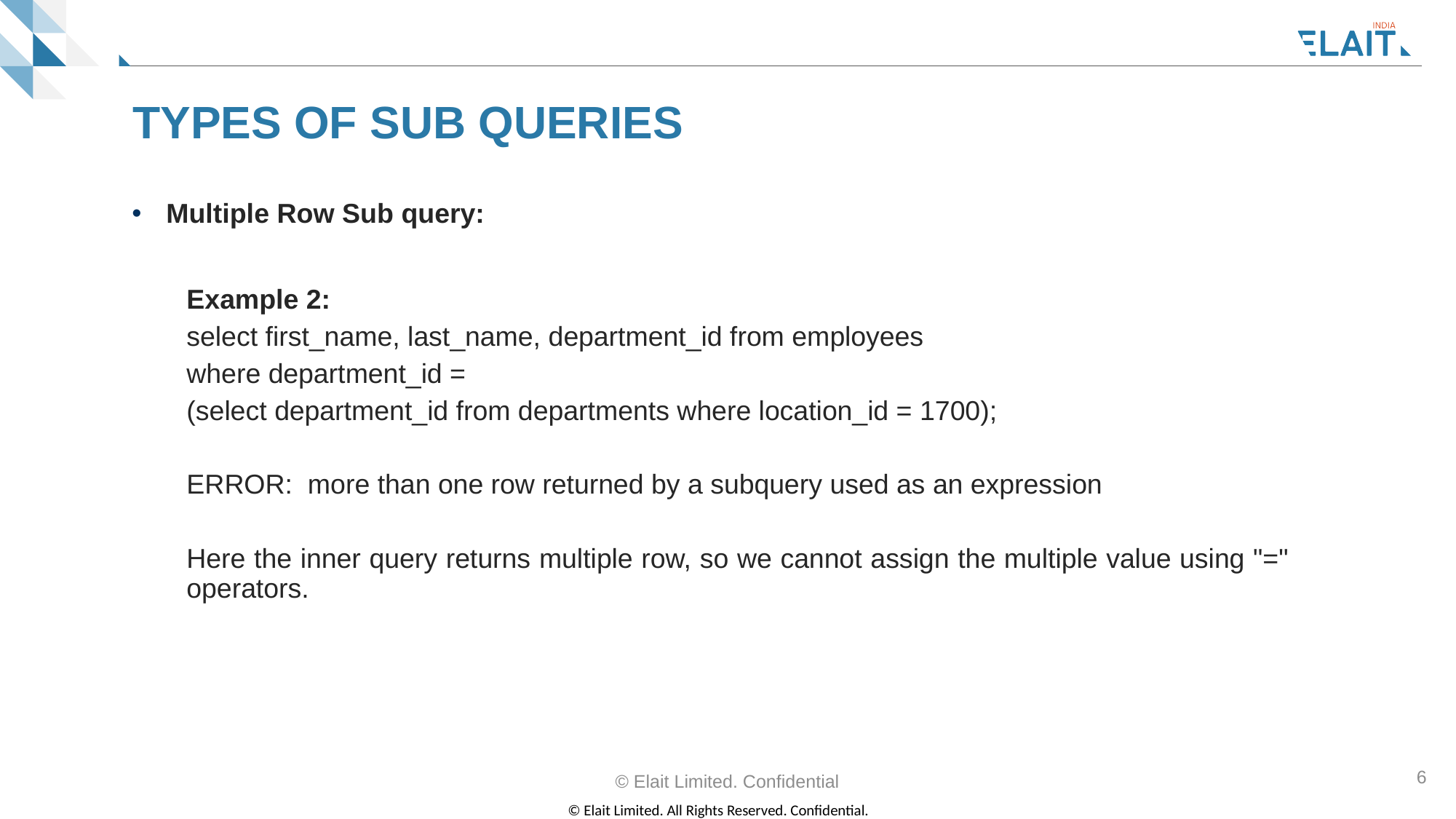

# TYPES OF SUB QUERIES
Multiple Row Sub query:

Example 2:
select first_name, last_name, department_id from employees
where department_id =
(select department_id from departments where location_id = 1700);

ERROR:  more than one row returned by a subquery used as an expression

Here the inner query returns multiple row, so we cannot assign the multiple value using "=" operators.
© Elait Limited. Confidential